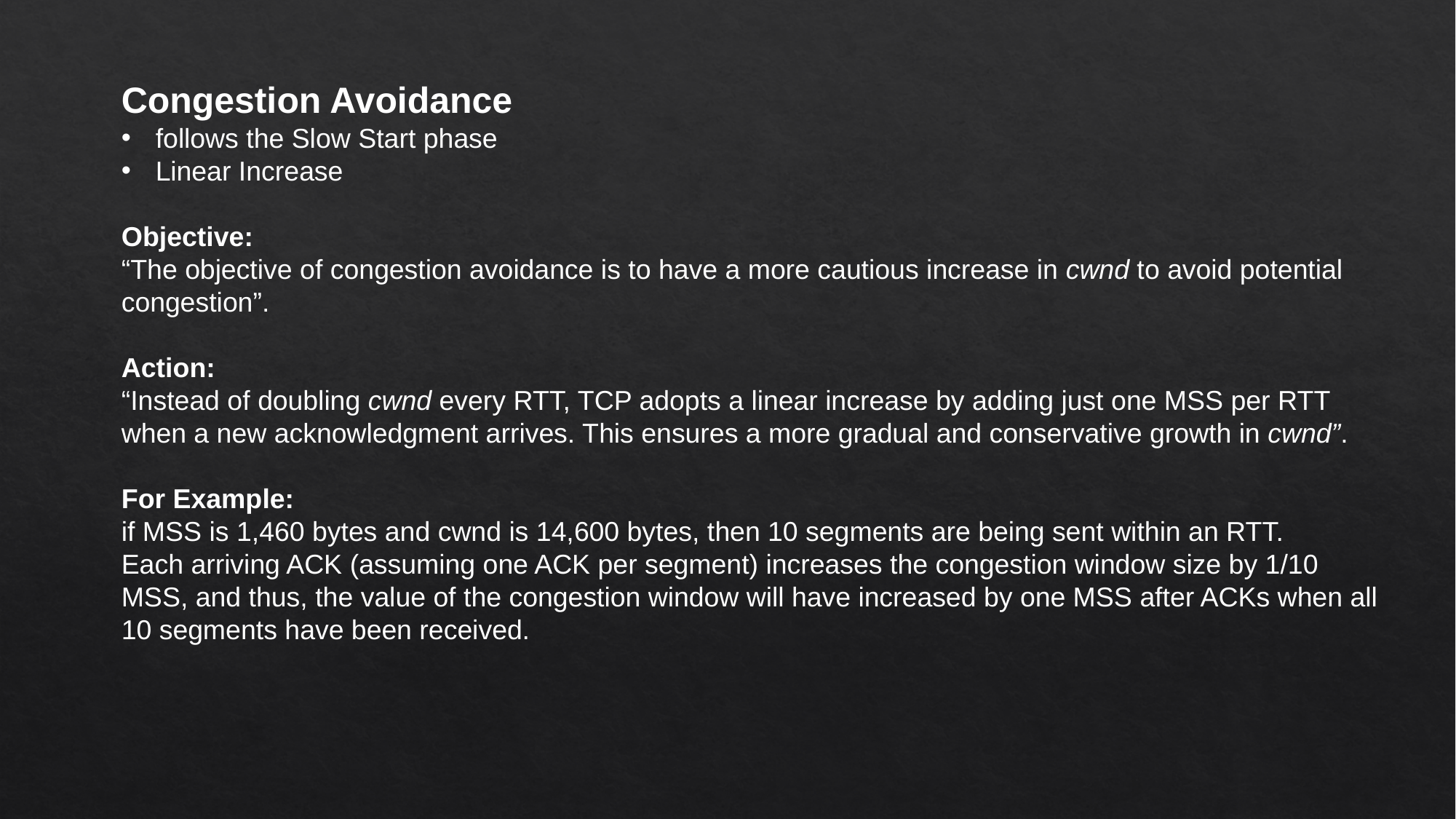

Congestion Avoidance
follows the Slow Start phase
Linear Increase

Objective:
“The objective of congestion avoidance is to have a more cautious increase in cwnd to avoid potential congestion”.

Action:
“Instead of doubling cwnd every RTT, TCP adopts a linear increase by adding just one MSS per RTT when a new acknowledgment arrives. This ensures a more gradual and conservative growth in cwnd”.

For Example:
if MSS is 1,460 bytes and cwnd is 14,600 bytes, then 10 segments are being sent within an RTT.
Each arriving ACK (assuming one ACK per segment) increases the congestion window size by 1/10 MSS, and thus, the value of the congestion window will have increased by one MSS after ACKs when all 10 segments have been received.